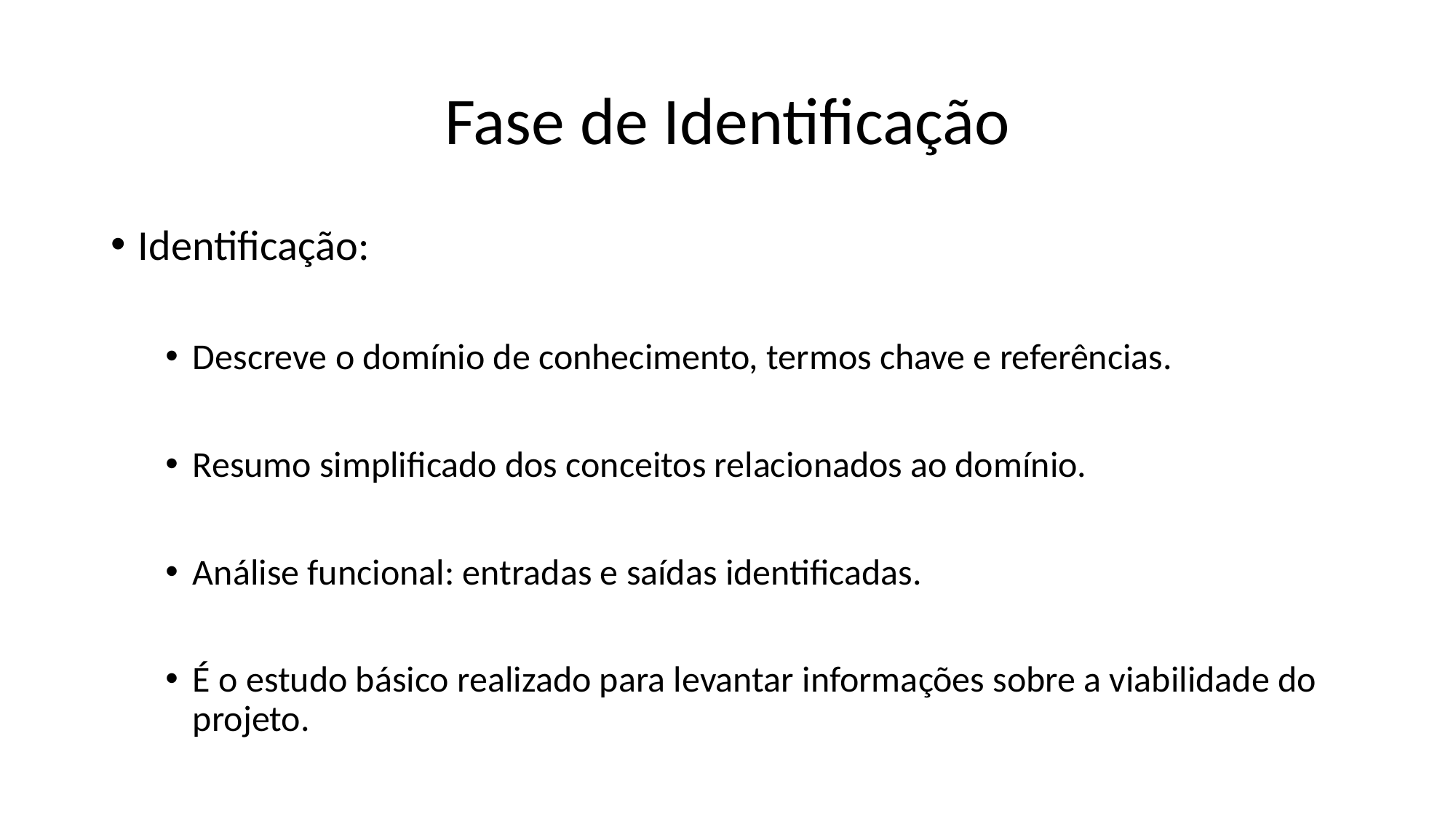

# Fase de Identificação
Identificação:

Descreve o domínio de conhecimento, termos chave e referências.

Resumo simplificado dos conceitos relacionados ao domínio.

Análise funcional: entradas e saídas identificadas.

É o estudo básico realizado para levantar informações sobre a viabilidade do projeto.